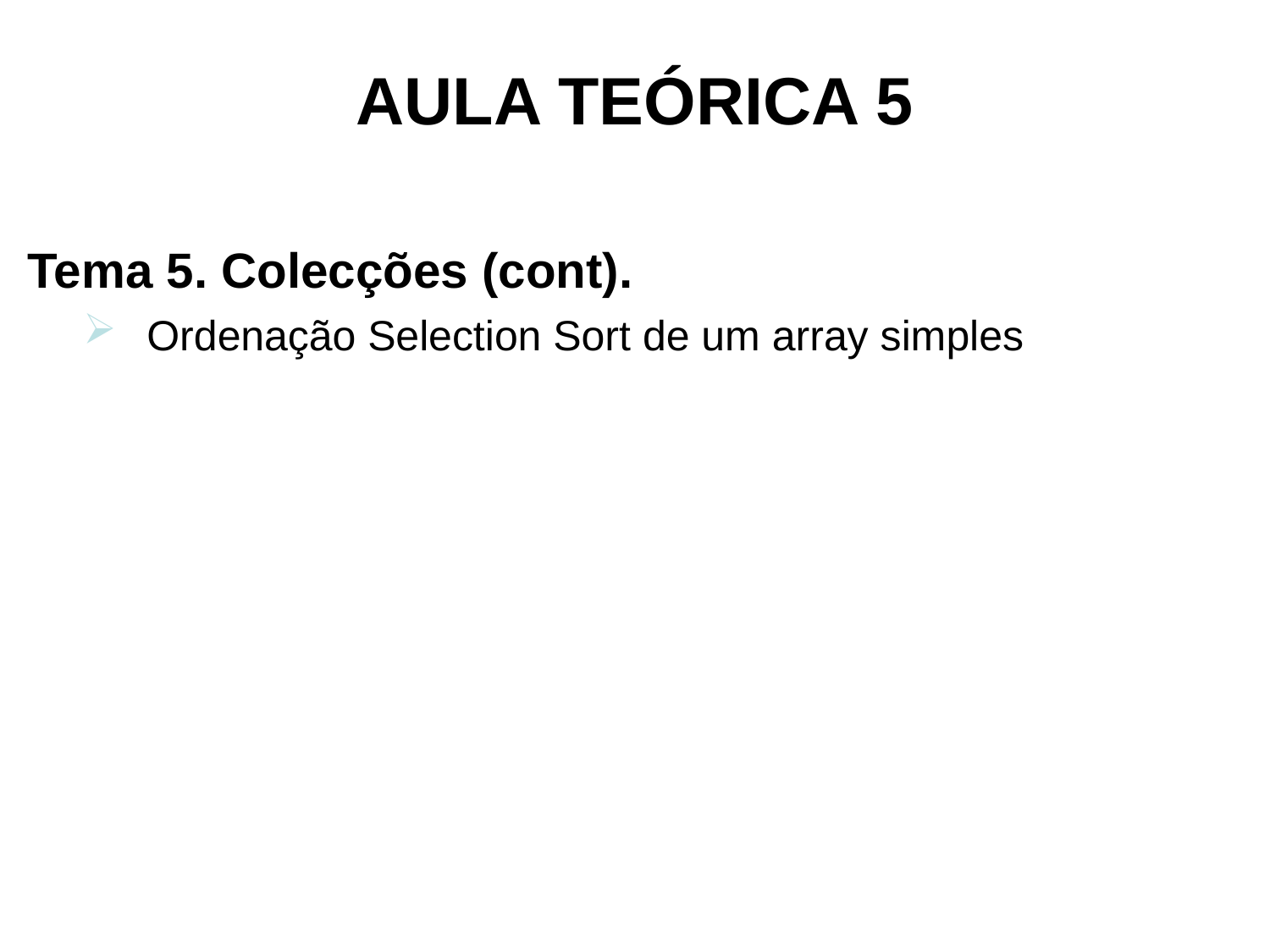

AULA TEÓRICA 5

Tema 5. Colecções (cont).
Ordenação Selection Sort de um array simples